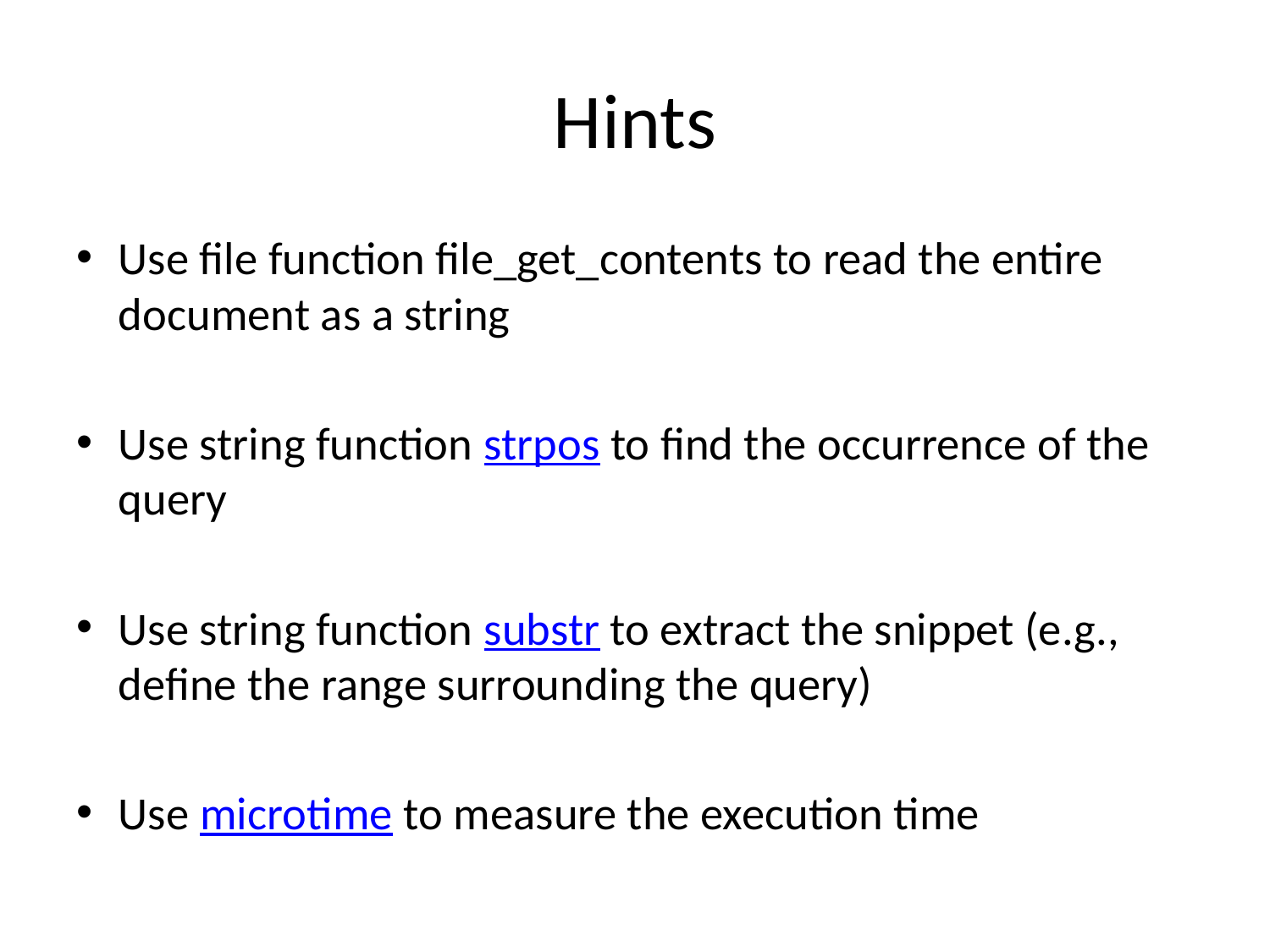

# Hints

Use file function file_get_contents to read the entire document as a string

Use string function strpos to find the occurrence of the query

Use string function substr to extract the snippet (e.g., define the range surrounding the query)

Use microtime to measure the execution time